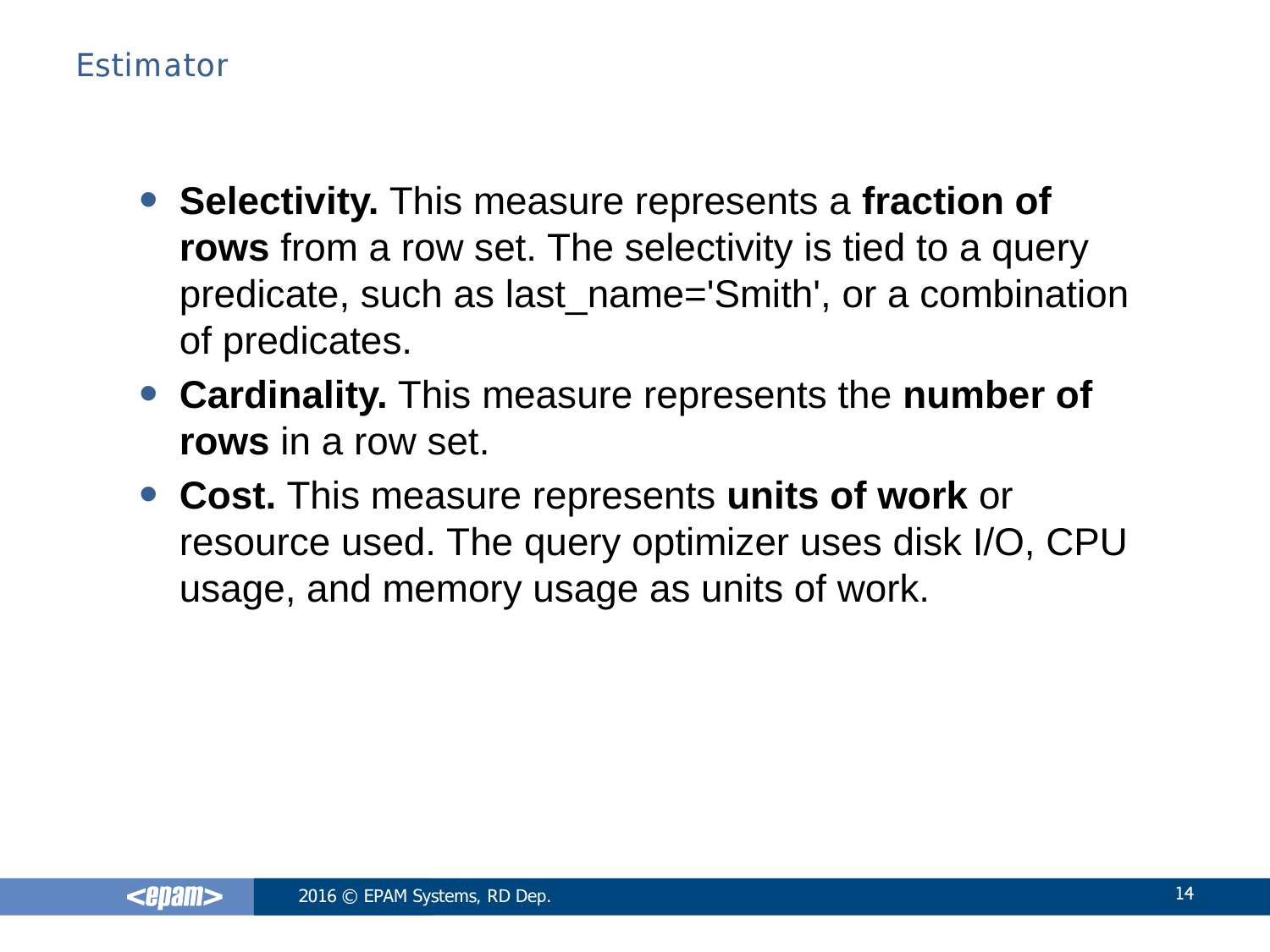

# Estimator
Selectivity. This measure represents a fraction of rows from a row set. The selectivity is tied to a query predicate, such as last_name='Smith', or a combination of predicates.
Cardinality. This measure represents the number of rows in a row set.
Cost. This measure represents units of work or resource used. The query optimizer uses disk I/O, CPU usage, and memory usage as units of work.
14
2016 © EPAM Systems, RD Dep.